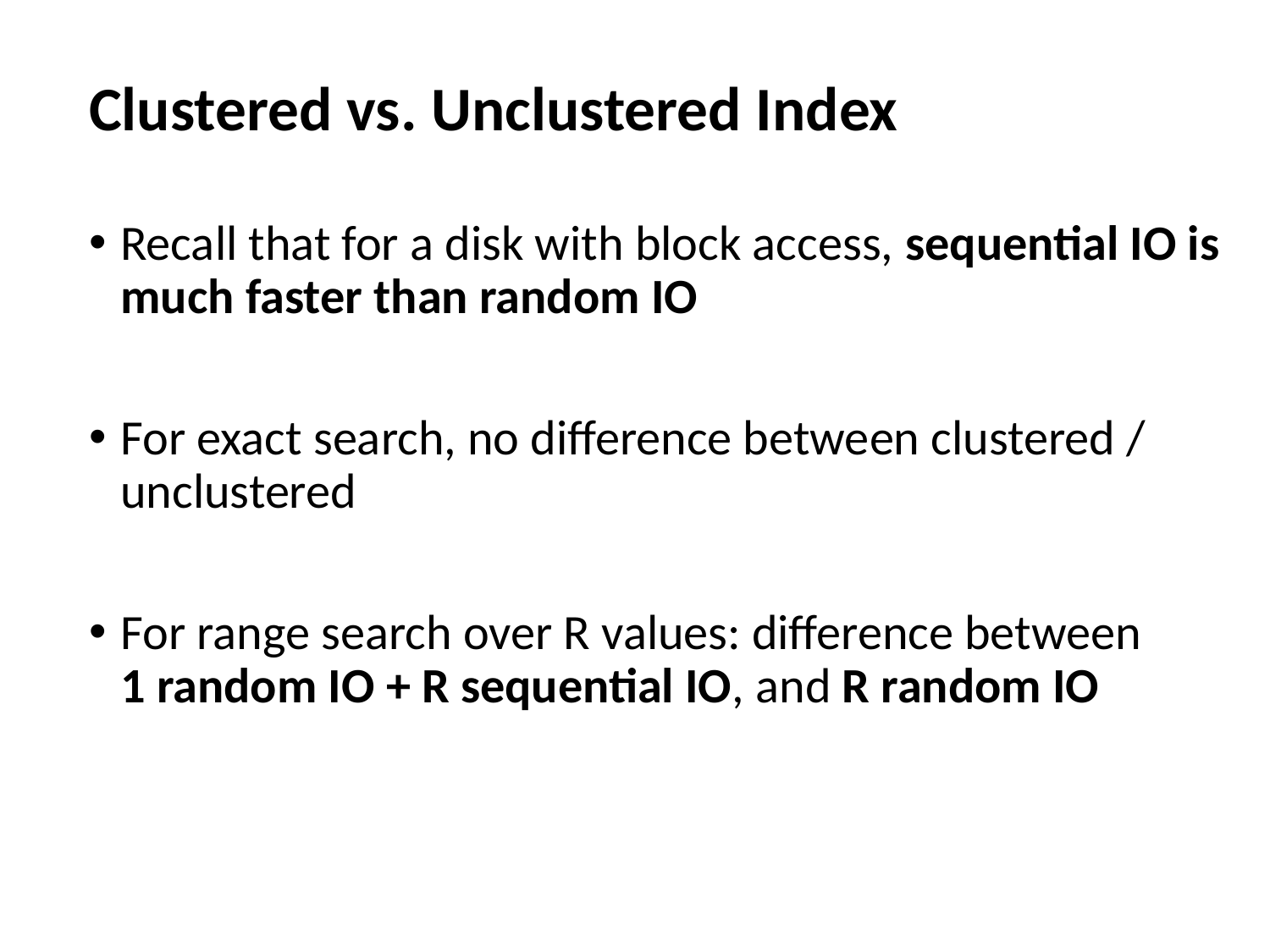

# Clustered vs. Unclustered Index
Recall that for a disk with block access, sequential IO is much faster than random IO

For exact search, no difference between clustered / unclustered

For range search over R values: difference between      1 random IO + R sequential IO, and R random IO